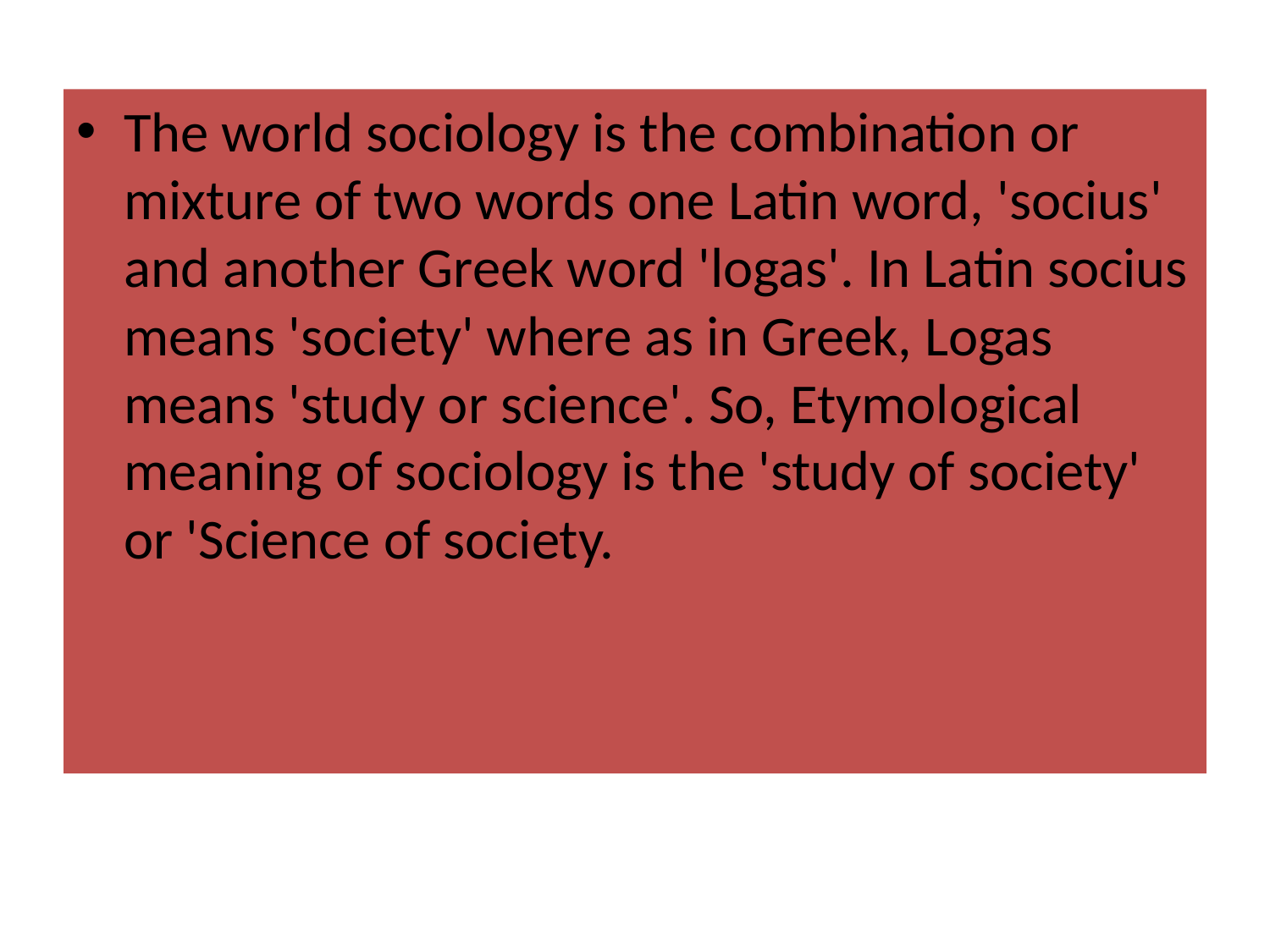

The world sociology is the combination or mixture of two words one Latin word, 'socius' and another Greek word 'logas'. In Latin socius means 'society' where as in Greek, Logas means 'study or science'. So, Etymological meaning of sociology is the 'study of society' or 'Science of society.